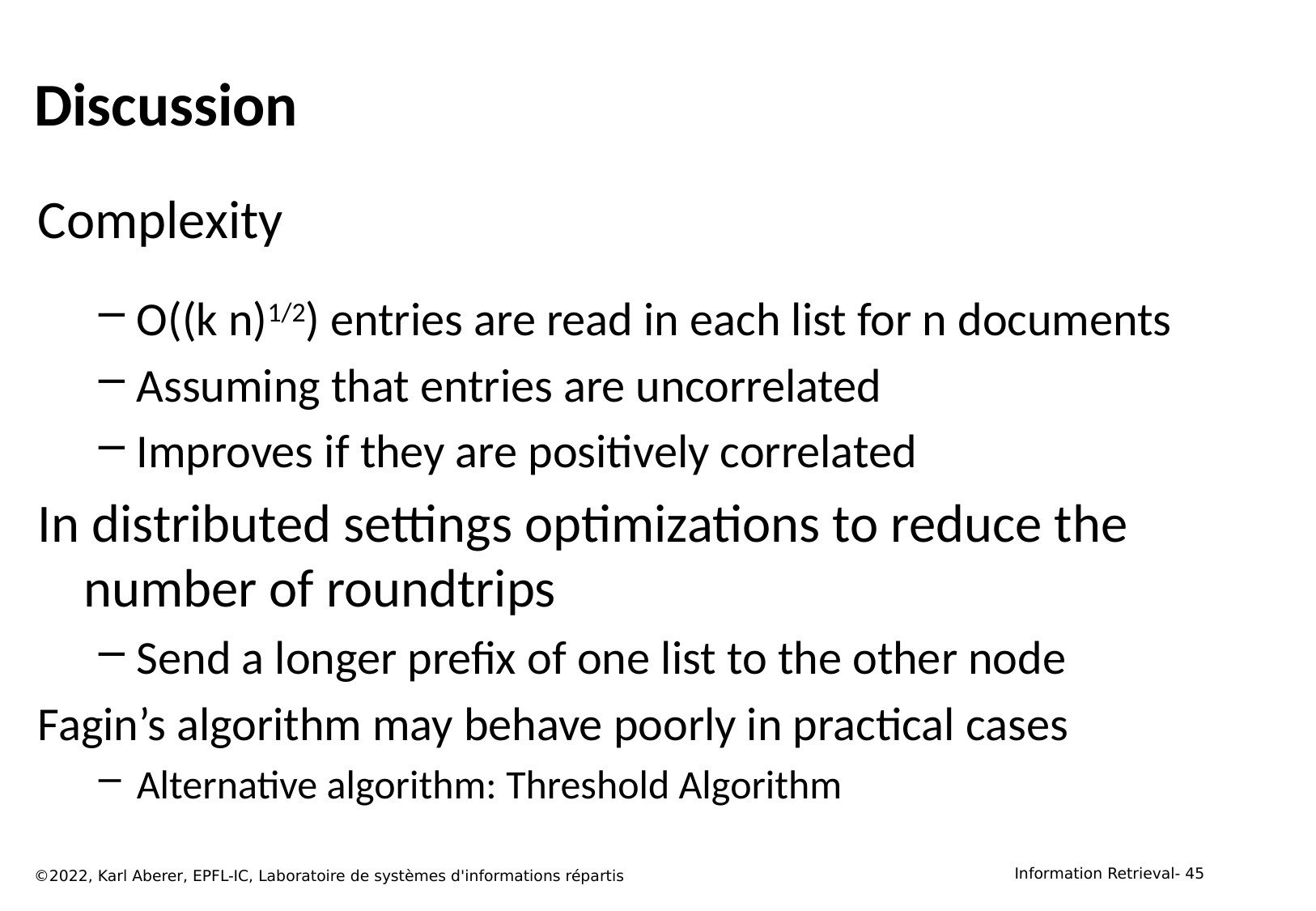

# Discussion
Complexity

O((k n)1/2) entries are read in each list for n documents
Assuming that entries are uncorrelated
Improves if they are positively correlated
In distributed settings optimizations to reduce the number of roundtrips
Send a longer prefix of one list to the other node
Fagin’s algorithm may behave poorly in practical cases
Alternative algorithm: Threshold Algorithm

©2022, Karl Aberer, EPFL-IC, Laboratoire de systèmes d'informations répartis